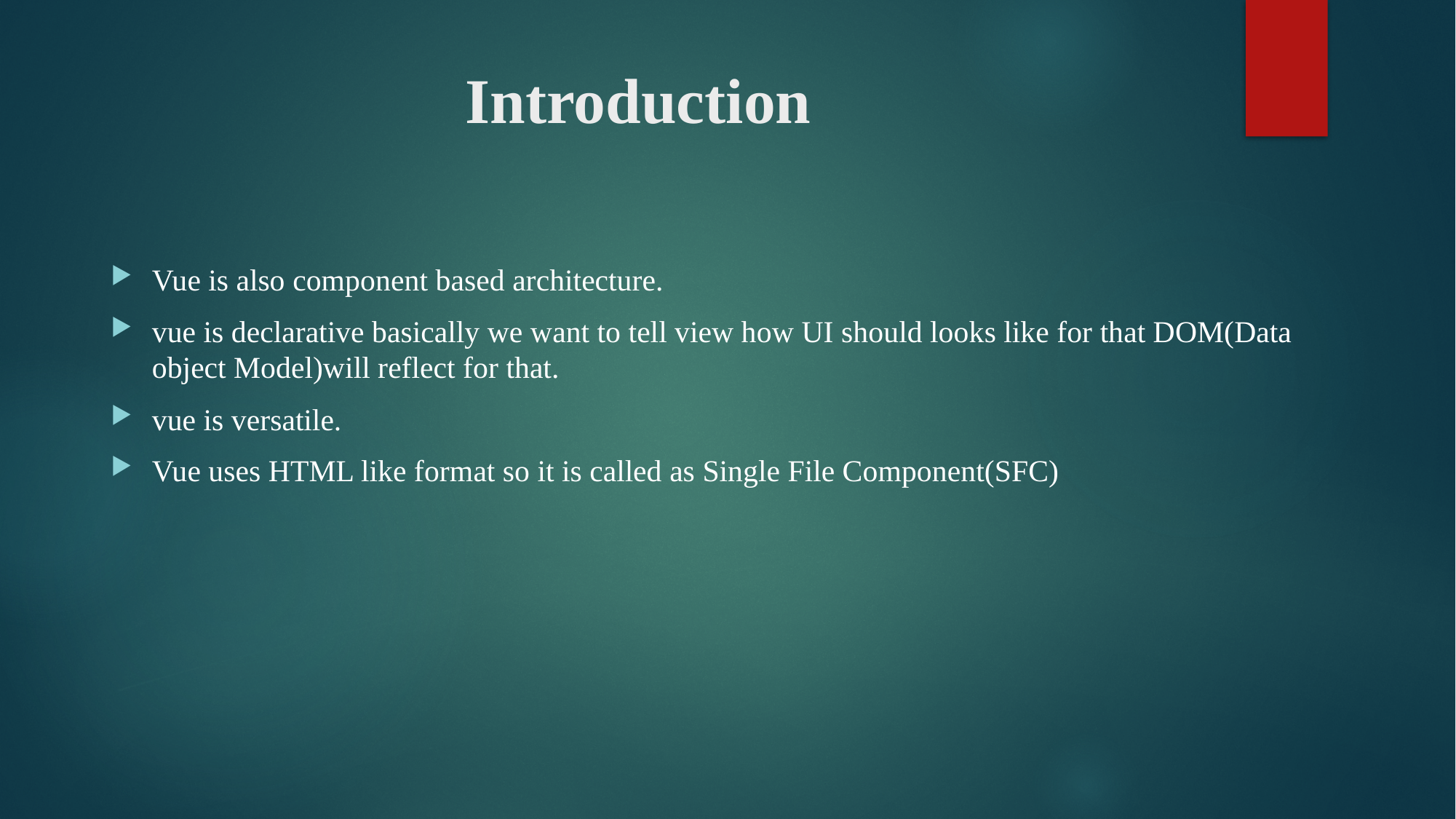

# Introduction
Vue is also component based architecture.
vue is declarative basically we want to tell view how UI should looks like for that DOM(Data object Model)will reflect for that.
vue is versatile.
Vue uses HTML like format so it is called as Single File Component(SFC)